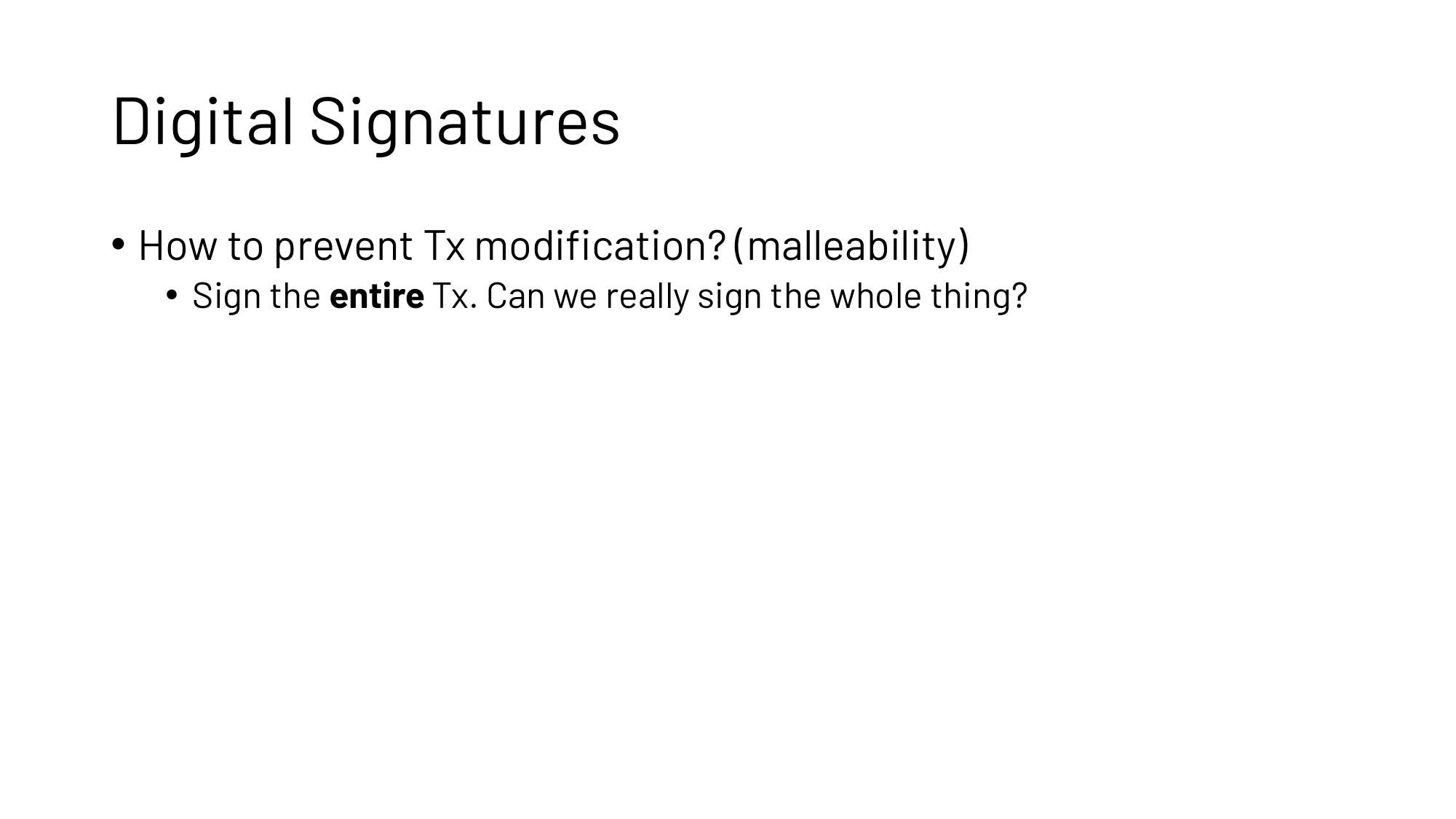

# Digital Signatures
How to prevent Tx modification? (malleability)
Sign the entire Tx. Can we really sign the whole thing?